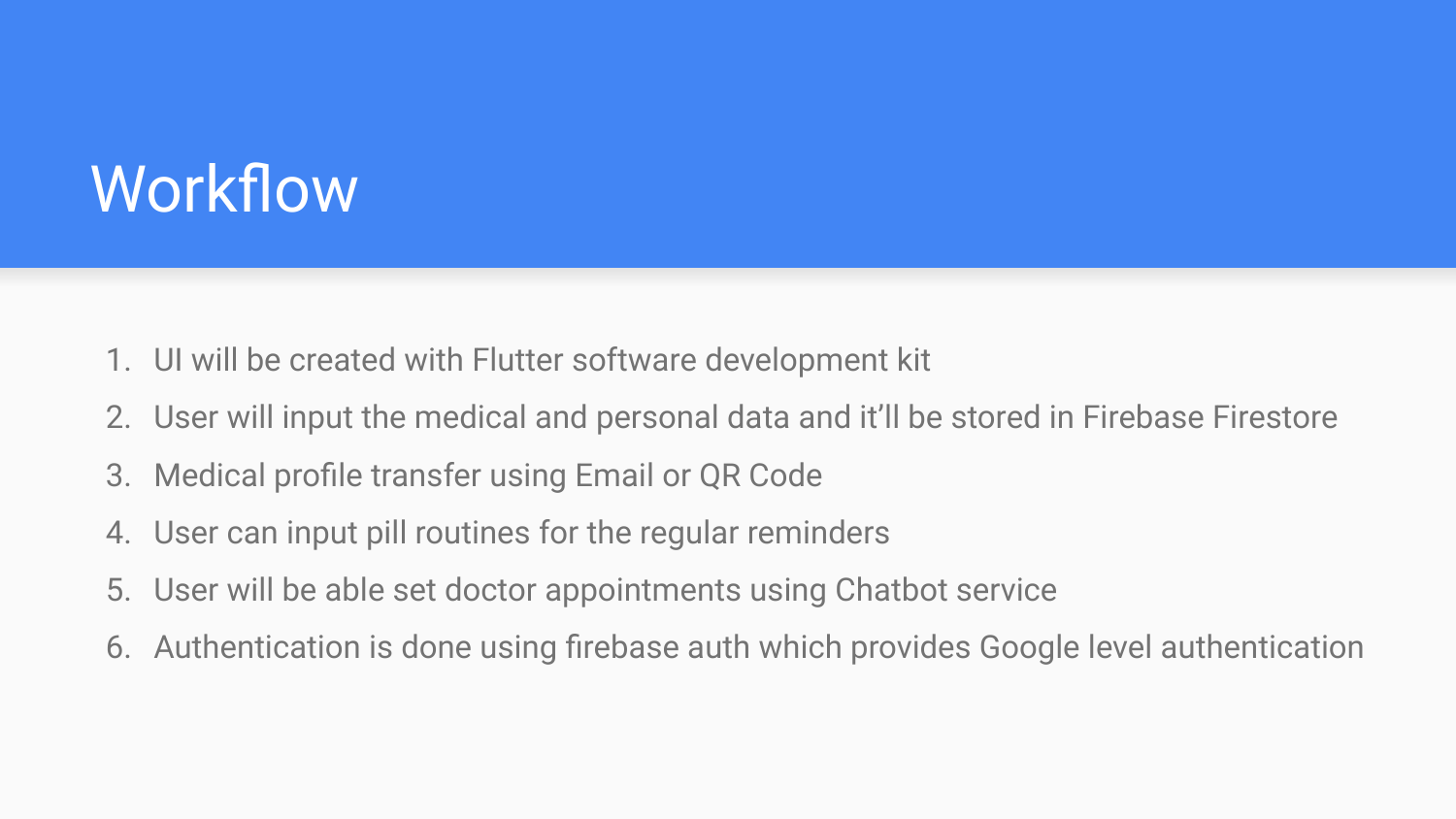

# Workflow
UI will be created with Flutter software development kit
User will input the medical and personal data and it’ll be stored in Firebase Firestore
Medical profile transfer using Email or QR Code
User can input pill routines for the regular reminders
User will be able set doctor appointments using Chatbot service
Authentication is done using firebase auth which provides Google level authentication